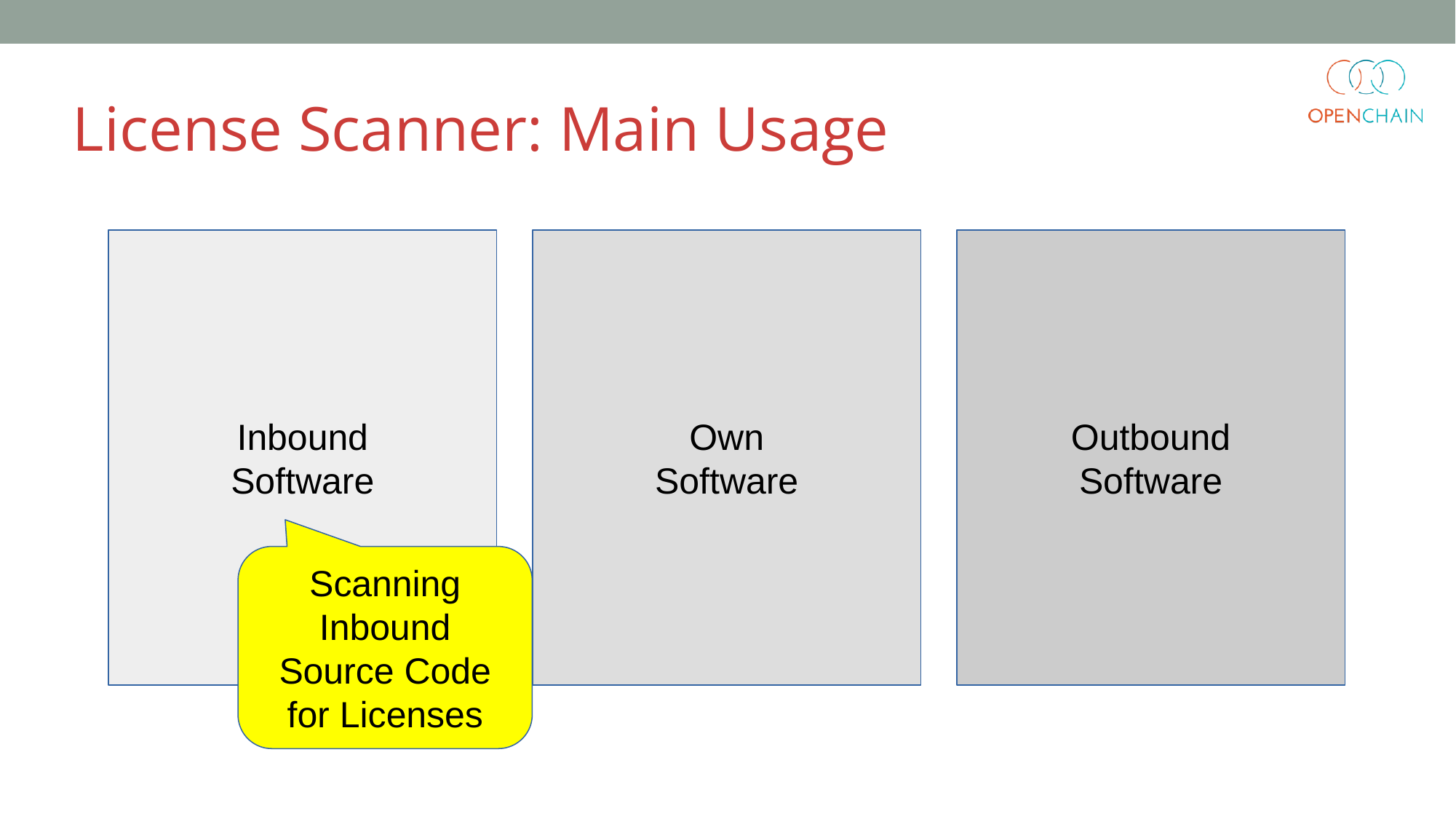

License Scanner: Main Usage

Inbound
Software
Own
Software
Outbound
Software
Scanning Inbound Source Code for Licenses